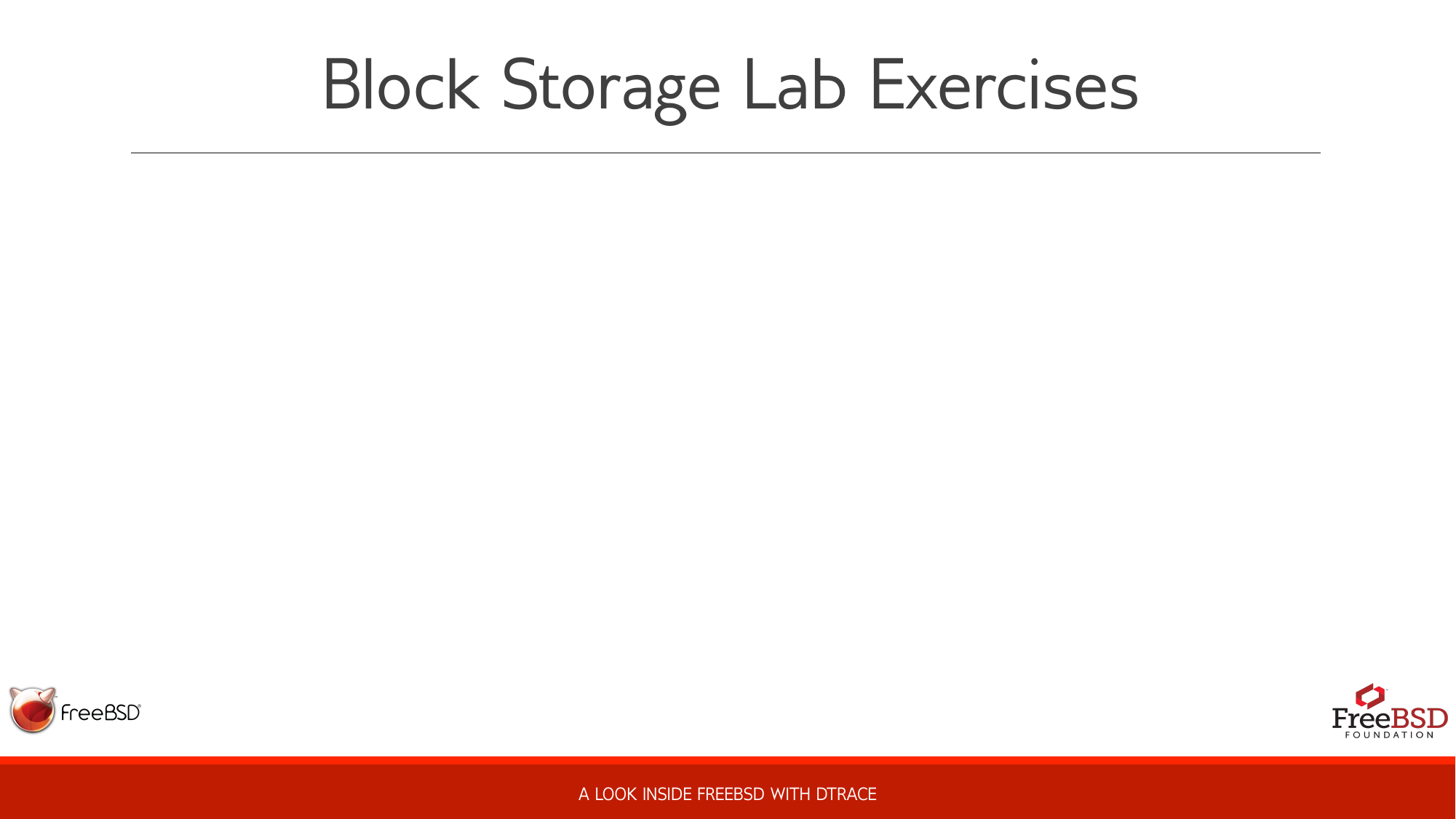

# Block Storage Lab Exercises

A Look Inside FreeBSD with DTrace